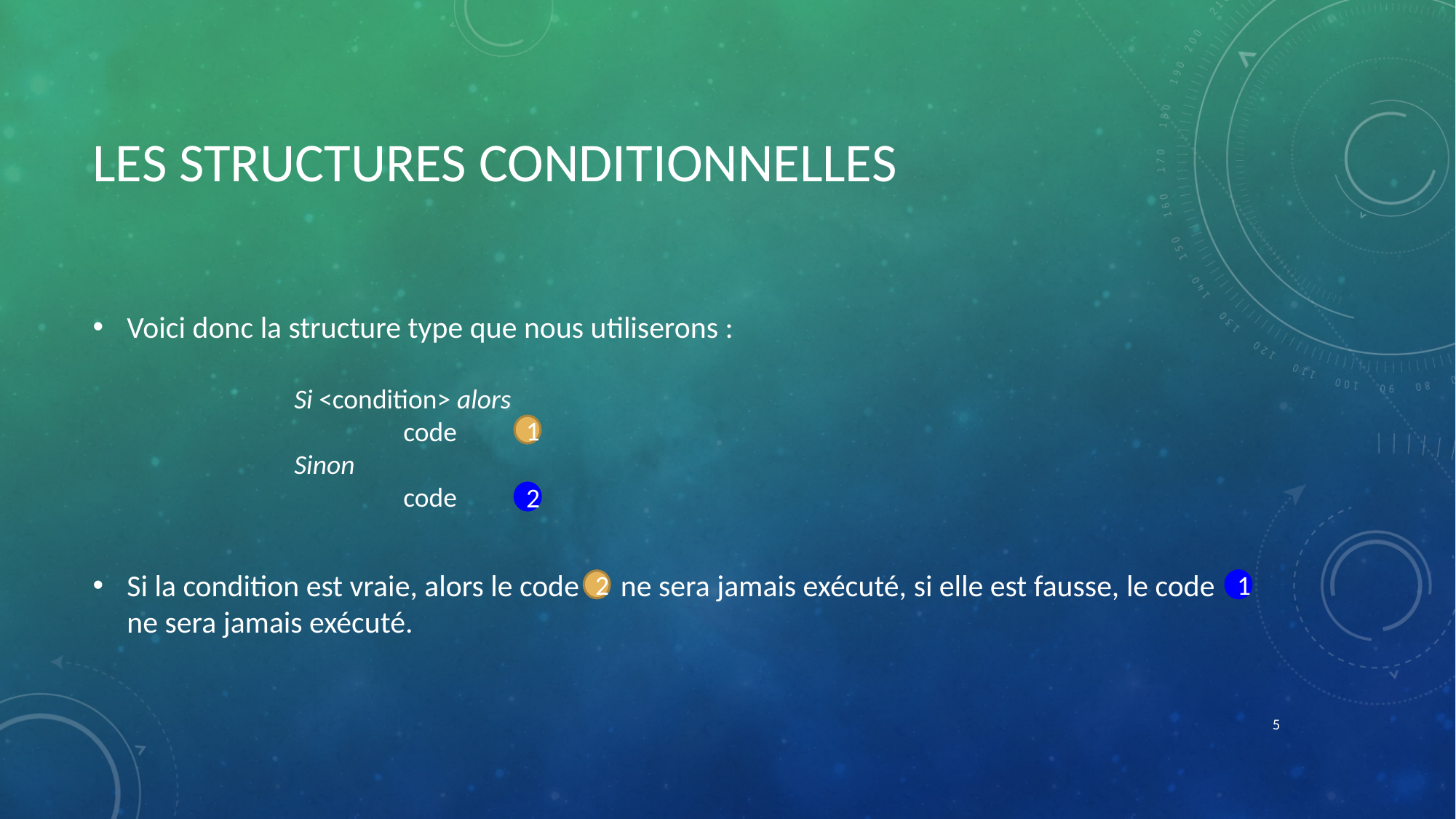

# Les structures conditionnelles
Voici donc la structure type que nous utiliserons :

Si la condition est vraie, alors le code      ne sera jamais exécuté, si elle est fausse, le code      ne sera jamais exécuté.
Si <condition> alors
	code
Sinon
	code
1
2
2
1
5